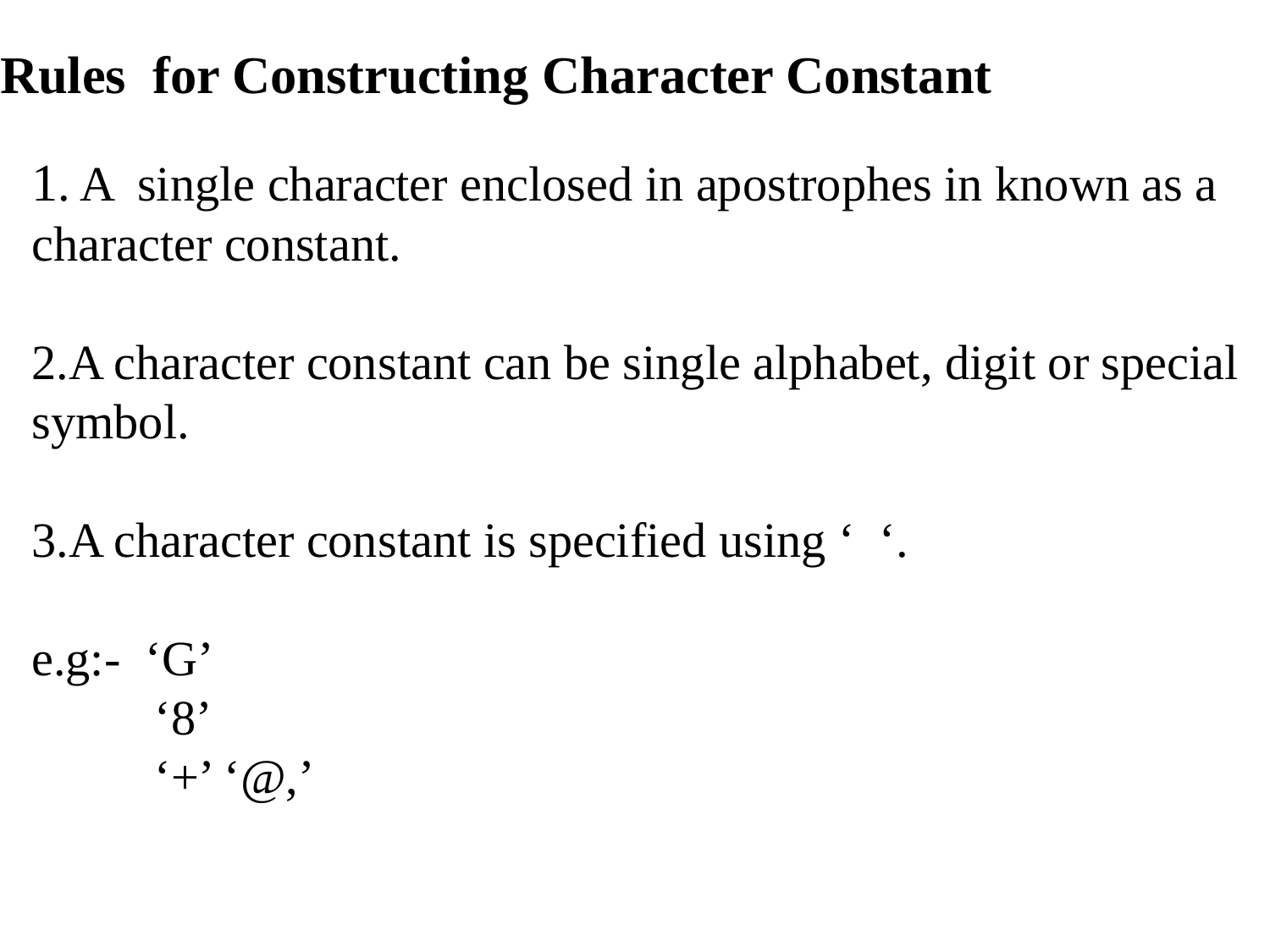

# Rules  for Constructing Character Constant

1. A  single character enclosed in apostrophes in known as a character constant.

2.A character constant can be single alphabet, digit or special symbol.

3.A character constant is specified using ‘  ‘.

e.g:-  ‘G’
          ‘8’
          ‘+’ ‘@,’